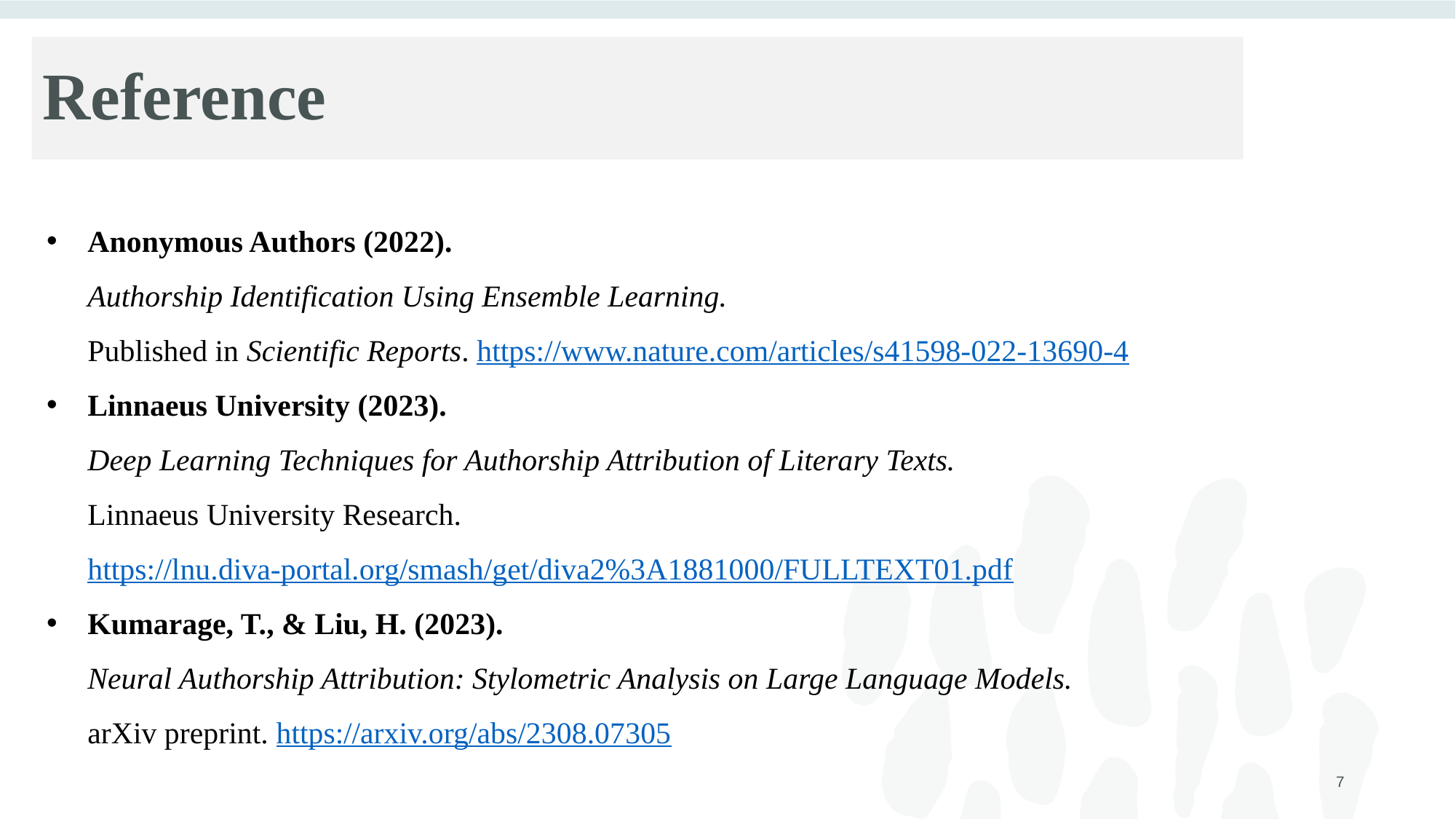

# Reference
Anonymous Authors (2022).
Authorship Identification Using Ensemble Learning.
Published in Scientific Reports. https://www.nature.com/articles/s41598-022-13690-4
Linnaeus University (2023).
Deep Learning Techniques for Authorship Attribution of Literary Texts.
Linnaeus University Research. https://lnu.diva-portal.org/smash/get/diva2%3A1881000/FULLTEXT01.pdf
Kumarage, T., & Liu, H. (2023).
Neural Authorship Attribution: Stylometric Analysis on Large Language Models.
arXiv preprint. https://arxiv.org/abs/2308.07305
7